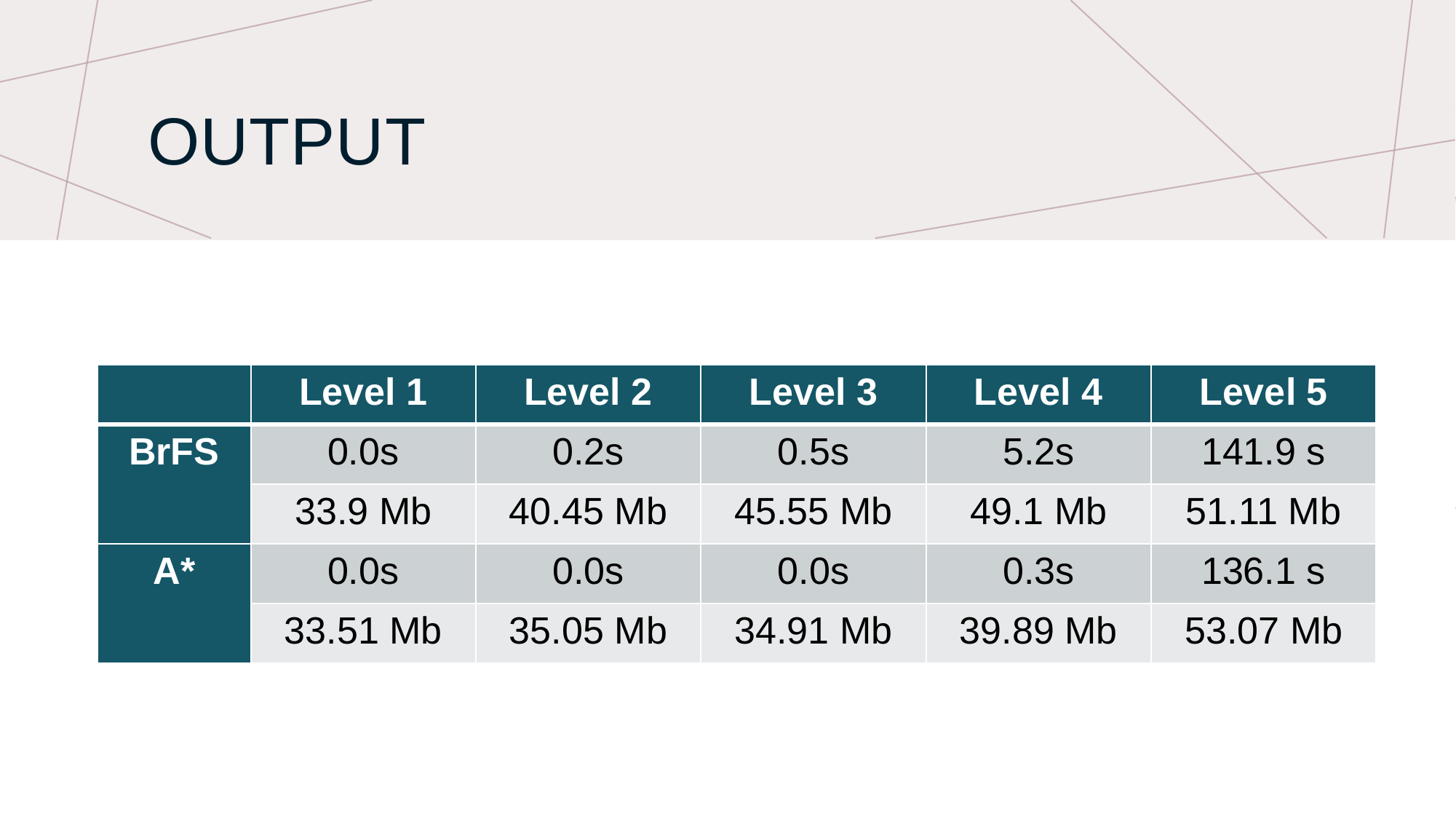

# Output
|  | Level 1 | Level 2 | Level 3 | Level 4 | Level 5 |
| --- | --- | --- | --- | --- | --- |
| BrFS | 0.0s | 0.2s | 0.5s | 5.2s | 141.9 s |
|  | 33.9 Mb | 40.45 Mb | 45.55 Mb | 49.1 Mb | 51.11 Mb |
| A\* | 0.0s | 0.0s | 0.0s | 0.3s | 136.1 s |
|  | 33.51 Mb | 35.05 Mb | 34.91 Mb | 39.89 Mb | 53.07 Mb |